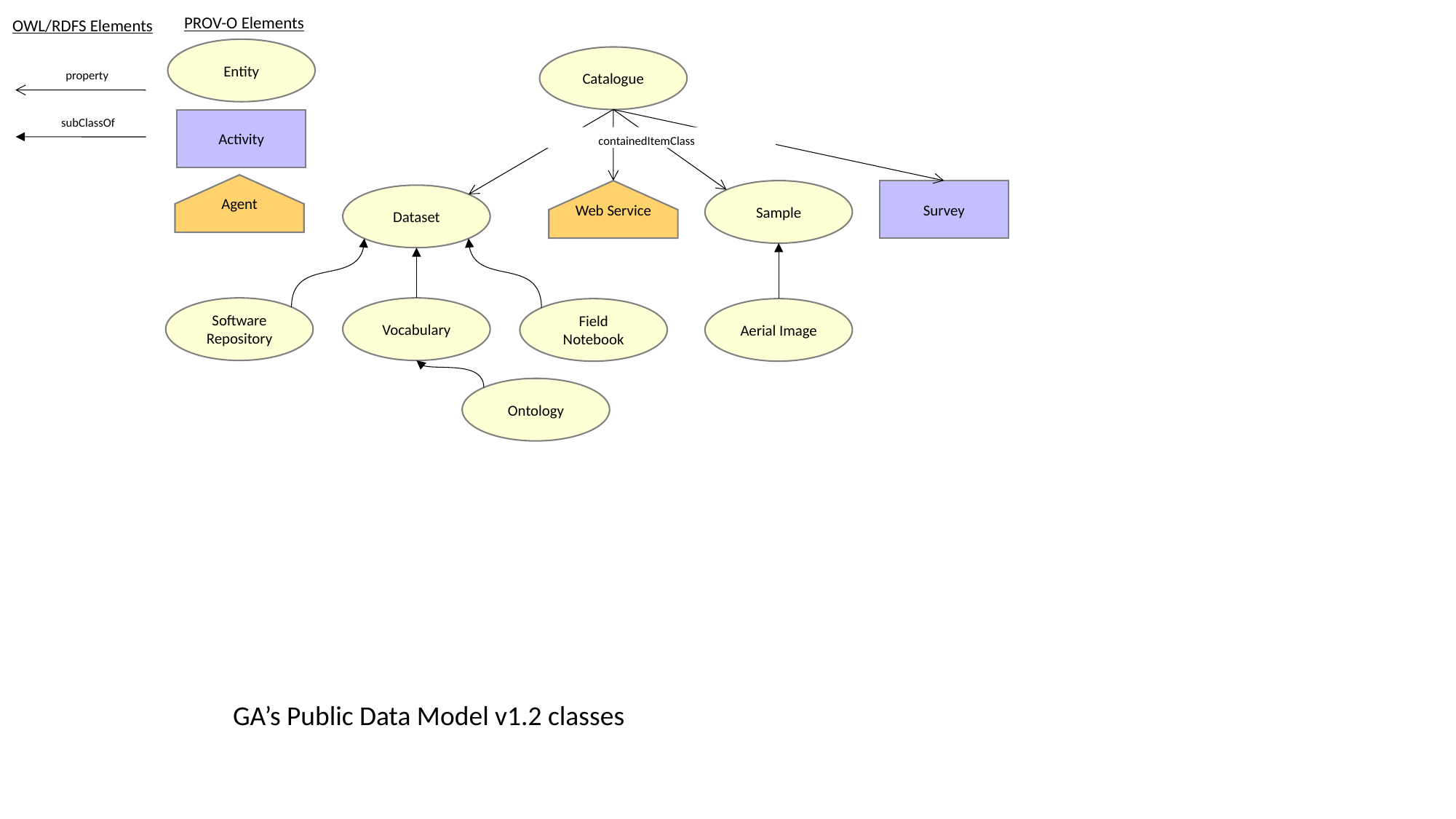

PROV-O Elements
OWL/RDFS Elements
Entity
Catalogue
property
subClassOf
Activity
containedItemClass
Agent
Web Service
Sample
Survey
Dataset
Software Repository
Vocabulary
Field Notebook
Aerial Image
Ontology
GA’s Public Data Model v1.2 classes